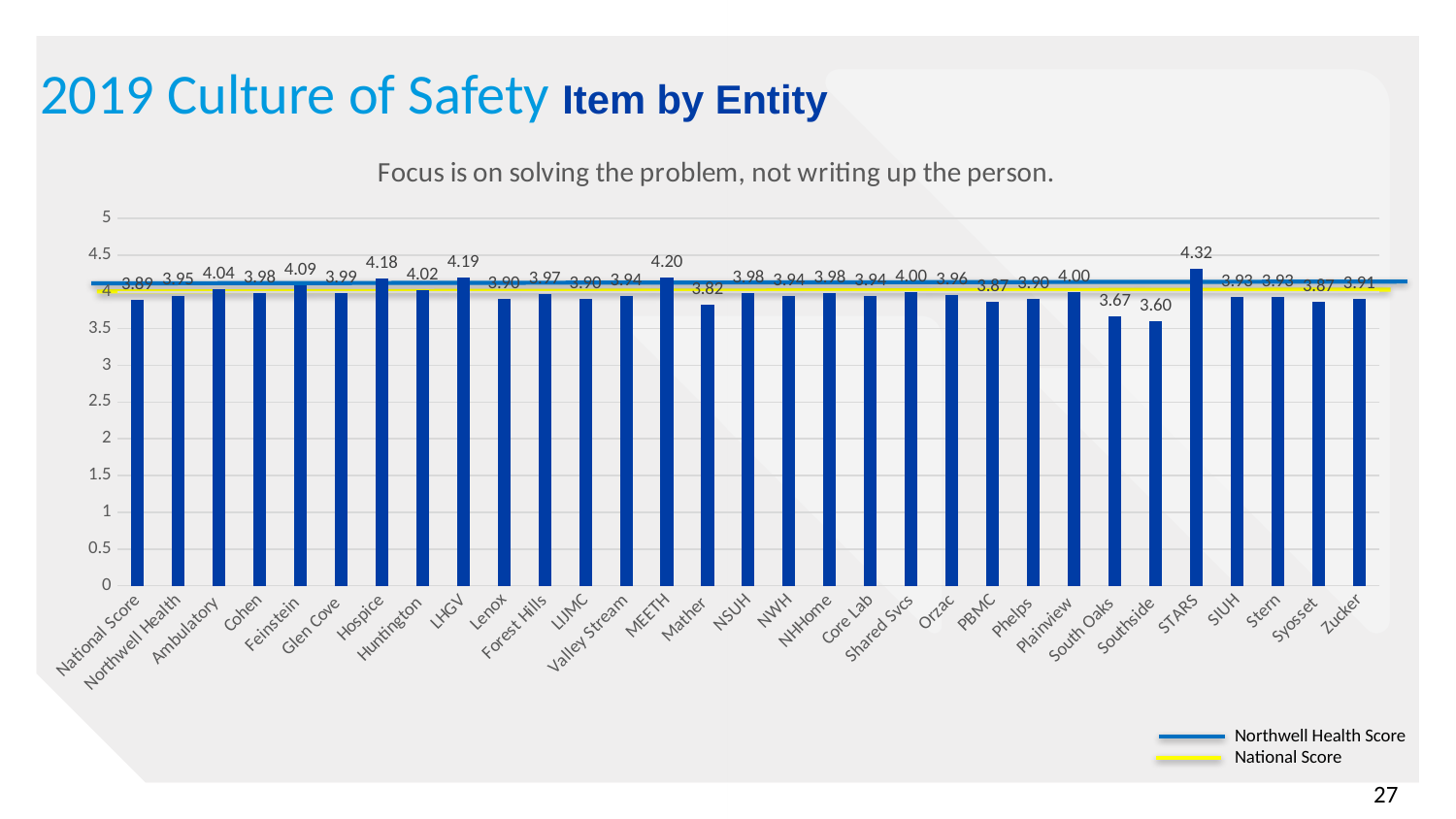

2019 Culture of Safety Item by Entity

### Chart:

| Category | Focus is on solving the problem, not writing up the person. |
|---|---|
| National Score | 3.89 |
| Northwell Health | 3.95 |
| Ambulatory  | 4.04 |
| Cohen | 3.98 |
| Feinstein  | 4.09 |
| Glen Cove  | 3.99 |
| Hospice | 4.18 |
| Huntington  | 4.02 |
| LHGV | 4.19 |
| Lenox | 3.9 |
|  Forest Hills | 3.97 |
| LIJMC | 3.9 |
| Valley Stream | 3.94 |
| MEETH | 4.2 |
| Mather  | 3.82 |
| NSUH | 3.98 |
| NWH | 3.94 |
| NHHome | 3.98 |
| Core Lab | 3.94 |
| Shared Svcs | 4.0 |
| Orzac | 3.96 |
| PBMC | 3.87 |
| Phelps  | 3.9 |
| Plainview  | 4.0 |
| South Oaks  | 3.67 |
| Southside  | 3.6 |
| STARS | 4.32 |
| SIUH | 3.93 |
| Stern | 3.93 |
| Syosset  | 3.87 |
| Zucker | 3.91 |
Northwell Health Score
National Score